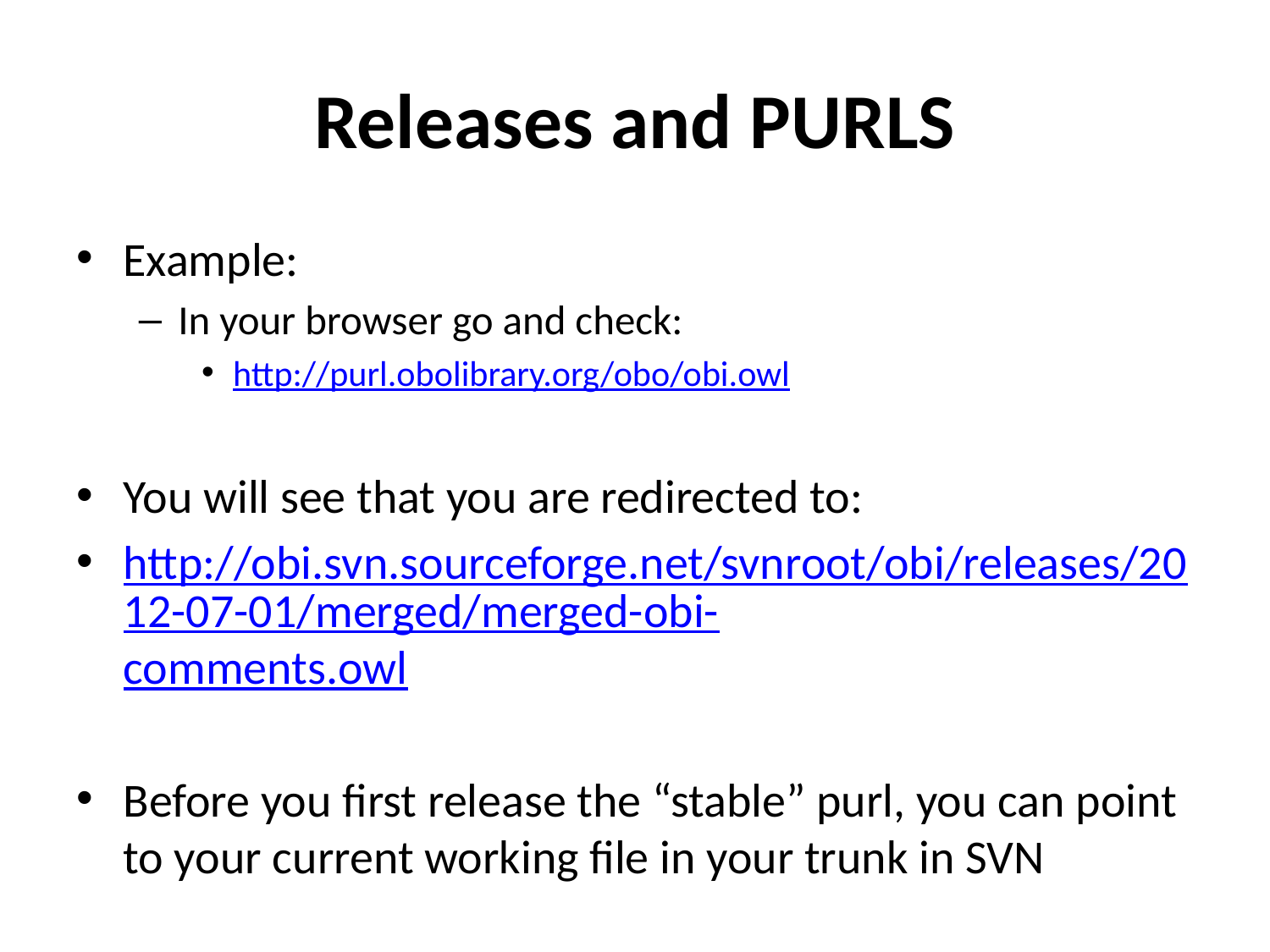

# Releases and PURLS
Example:
In your browser go and check:
http://purl.obolibrary.org/obo/obi.owl

You will see that you are redirected to:
http://obi.svn.sourceforge.net/svnroot/obi/releases/2012-07-01/merged/merged-obi-comments.owl

Before you first release the “stable” purl, you can point to your current working file in your trunk in SVN